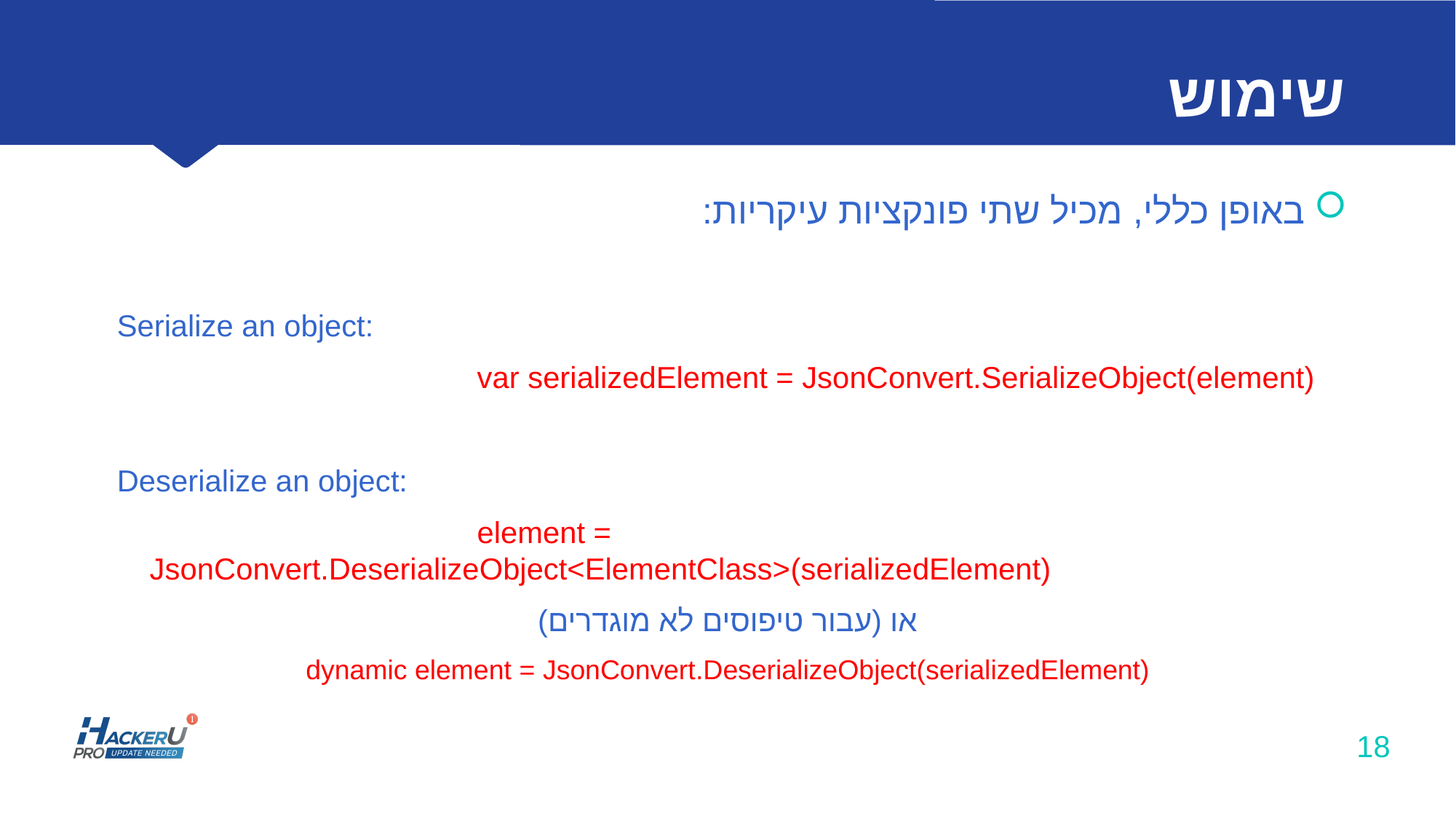

# שימוש
באופן כללי, מכיל שתי פונקציות עיקריות:

 Serialize an object:
				var serializedElement = JsonConvert.SerializeObject(element)

 Deserialize an object:
				element = JsonConvert.DeserializeObject<ElementClass>(serializedElement)
או (עבור טיפוסים לא מוגדרים)
dynamic element = JsonConvert.DeserializeObject(serializedElement)
18